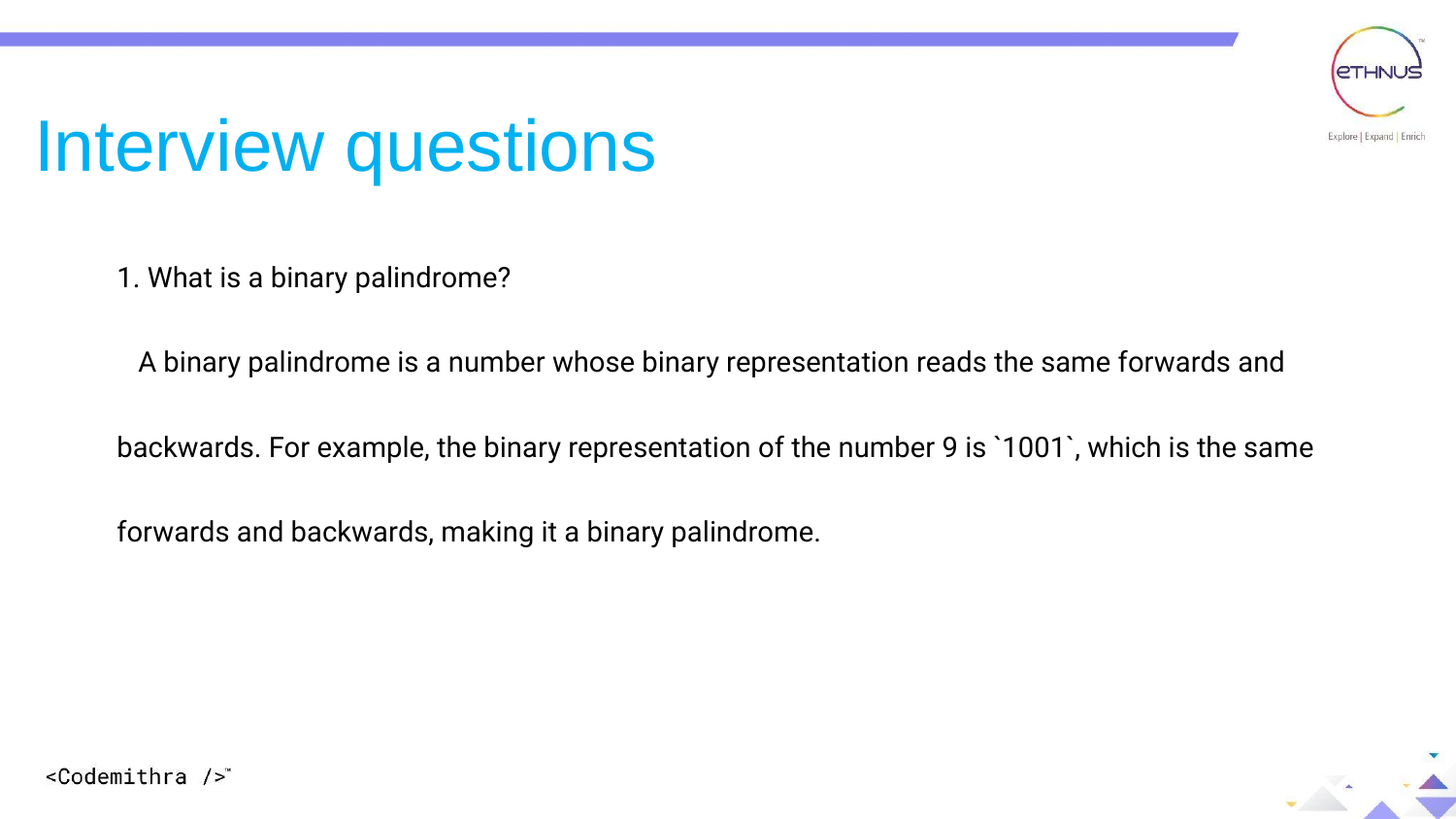

Interview questions

1. What is a binary palindrome?
   A binary palindrome is a number whose binary representation reads the same forwards and backwards. For example, the binary representation of the number 9 is `1001`, which is the same forwards and backwards, making it a binary palindrome.